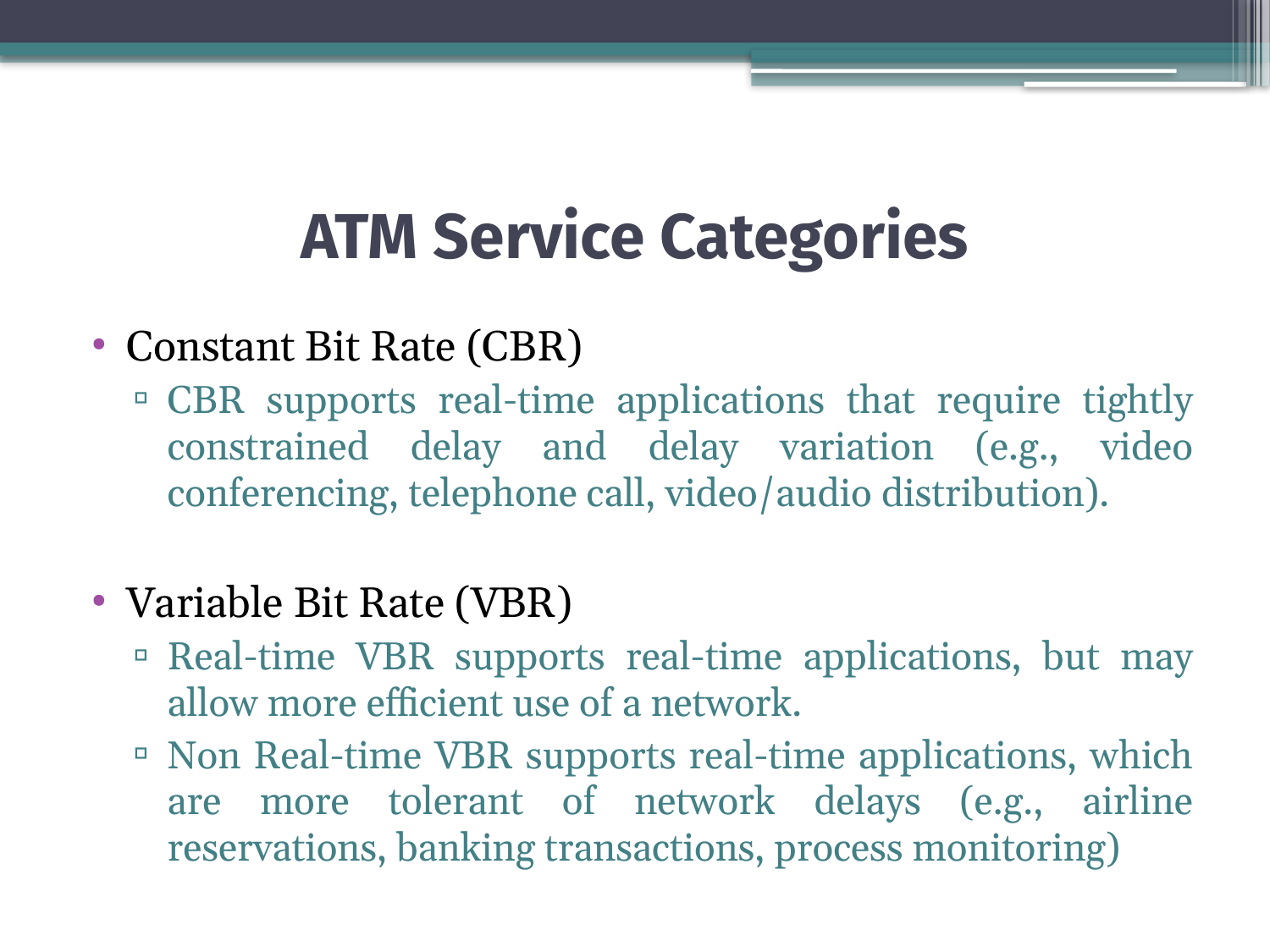

# ATM Service Categories
Constant Bit Rate (CBR)
CBR supports real-time applications that require tightly constrained delay and delay variation (e.g., video conferencing, telephone call, video/audio distribution).

Variable Bit Rate (VBR)
Real-time VBR supports real-time applications, but may allow more efficient use of a network.
Non Real-time VBR supports real-time applications, which are more tolerant of network delays (e.g., airline reservations, banking transactions, process monitoring)